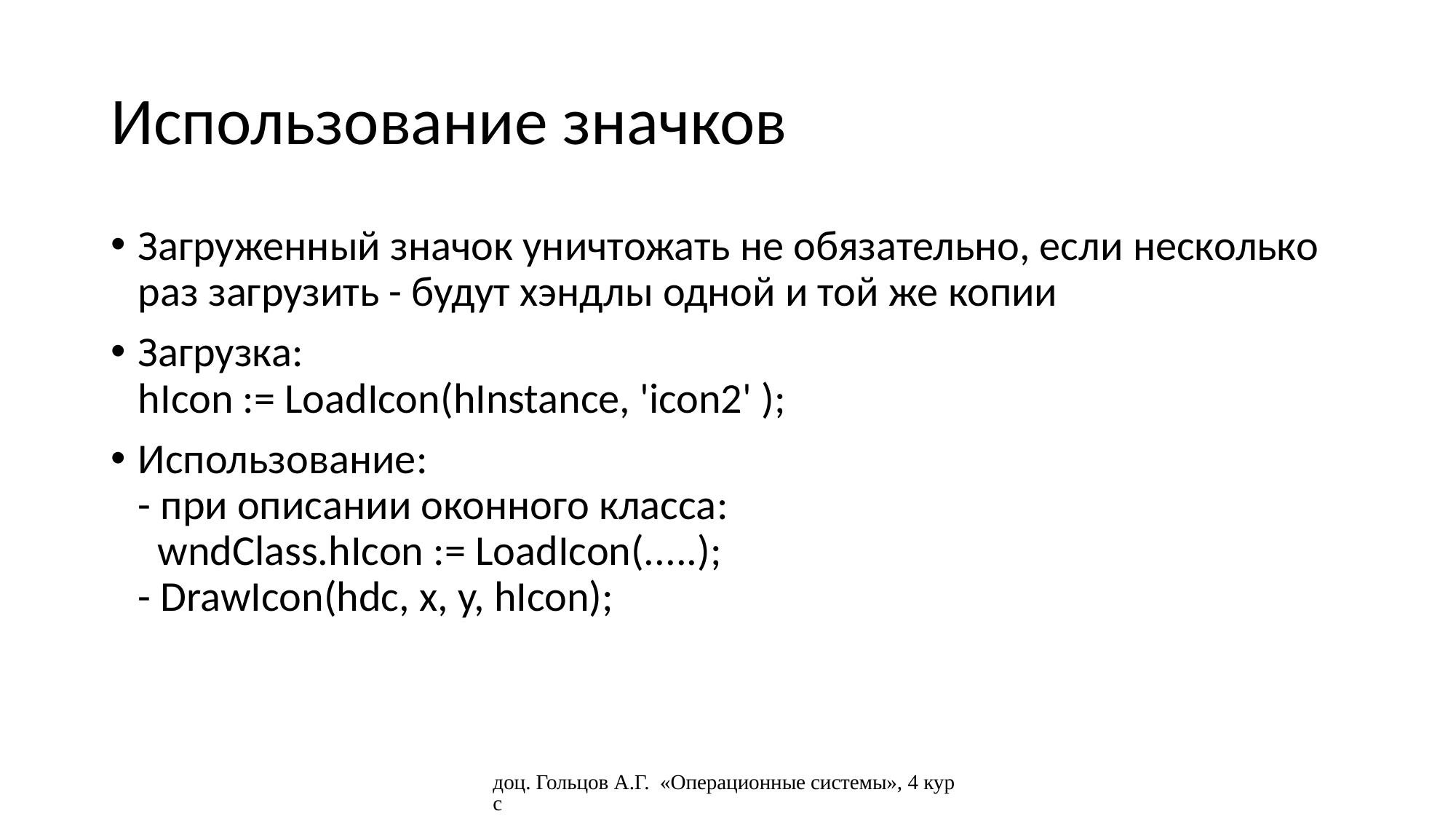

# Использование значков
Загруженный значок уничтожать не обязательно, если несколько раз загрузить - будут хэндлы одной и той же копии
Загрузка:
hIcon := LoadIcon(hInstance, 'icon2' );
Использование:
- при описании оконного класса:
  wndClass.hIcon := LoadIcon(.....);
- DrawIcon(hdc, x, y, hIcon);
доц. Гольцов А.Г.  «Операционные системы», 4 курс